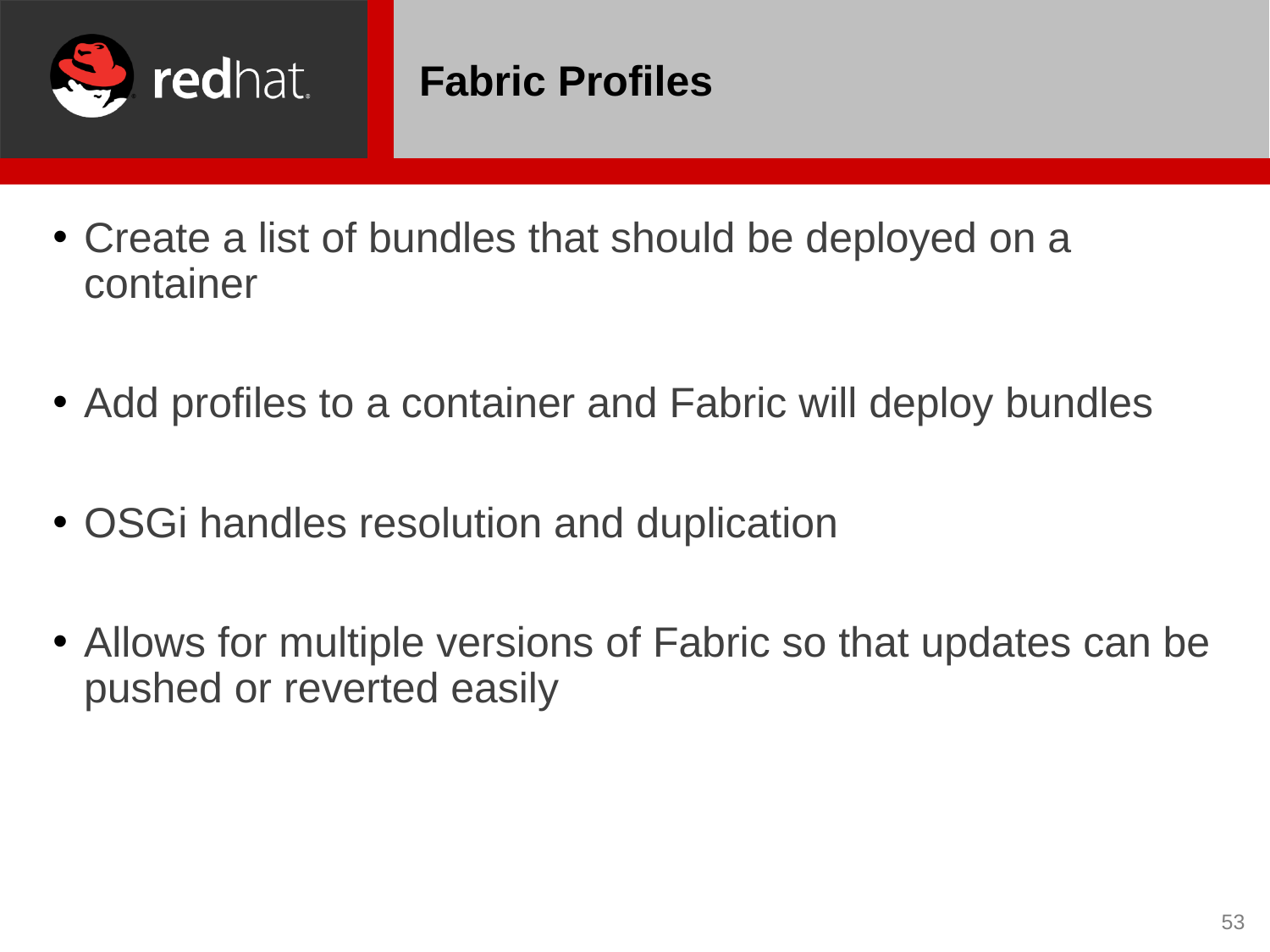

# Fabric Profiles
Create a list of bundles that should be deployed on a container

Add profiles to a container and Fabric will deploy bundles

OSGi handles resolution and duplication

Allows for multiple versions of Fabric so that updates can be pushed or reverted easily
53